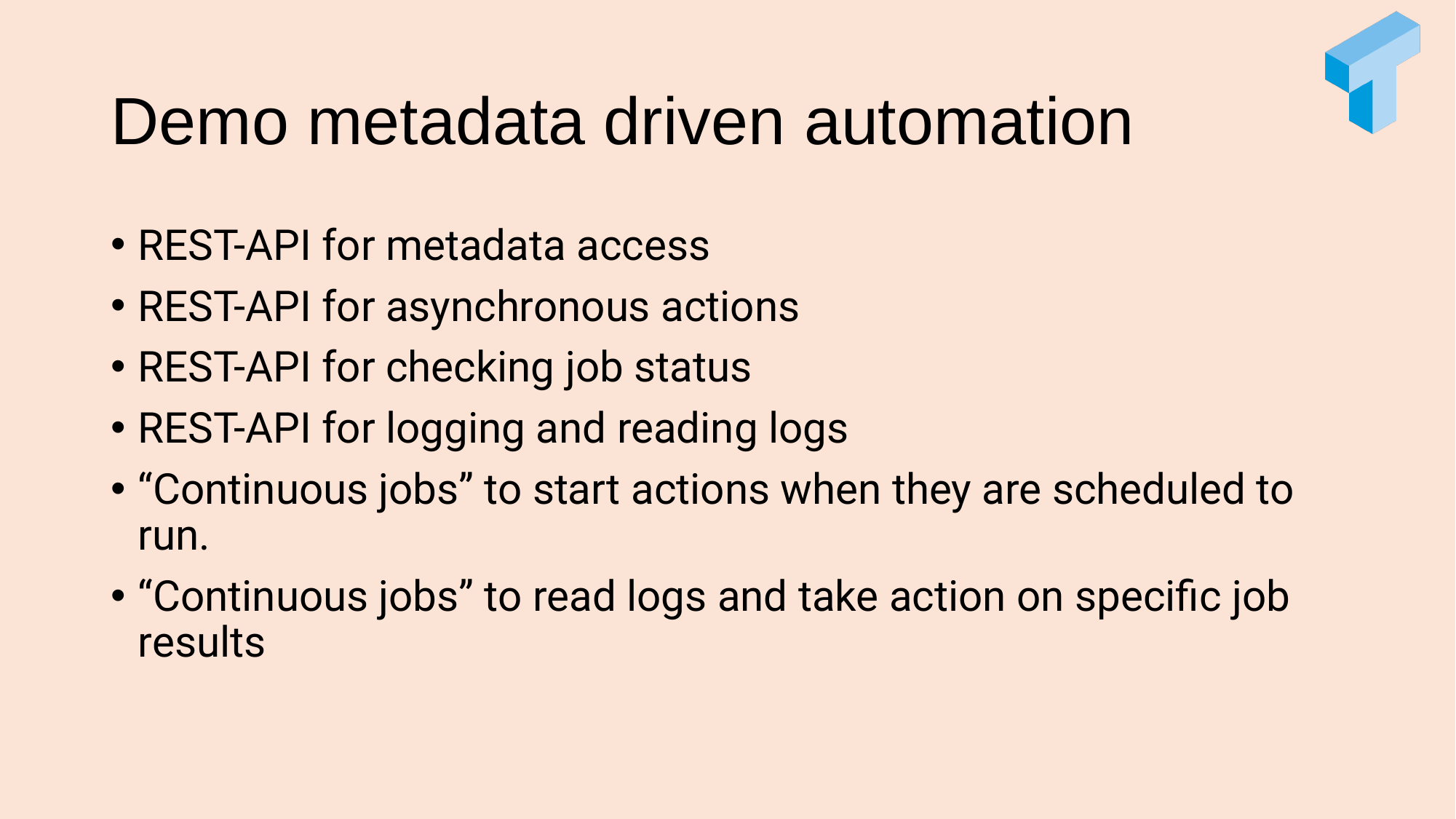

# Demo metadata driven automation
REST-API for metadata access
REST-API for asynchronous actions
REST-API for checking job status
REST-API for logging and reading logs
“Continuous jobs” to start actions when they are scheduled to run.
“Continuous jobs” to read logs and take action on specific job results